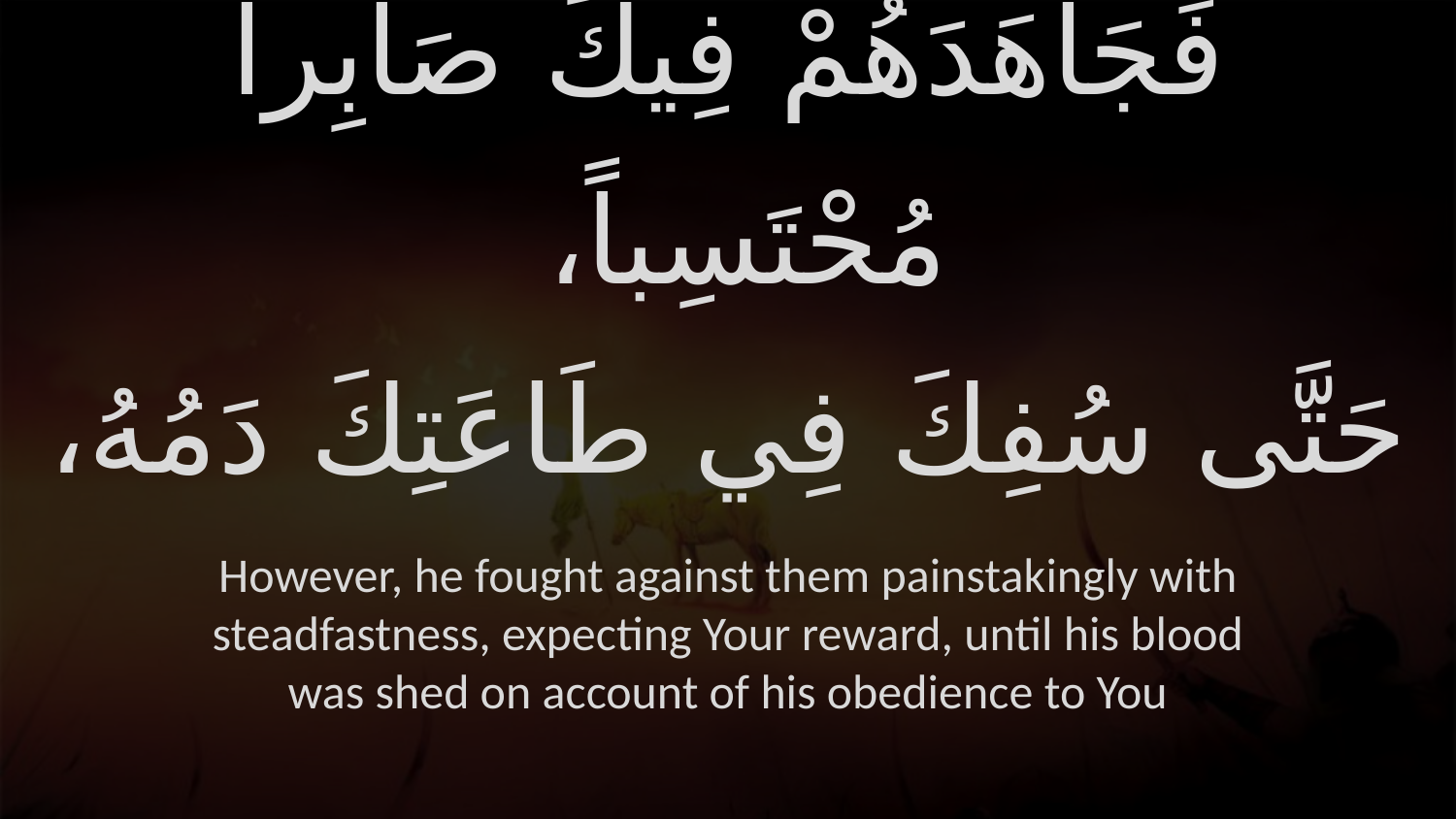

# فَجَاهَدَهُمْ فِيكَ صَابِراً مُحْتَسِباً، حَتَّى سُفِكَ فِي طَاعَتِكَ دَمُهُ،
However, he fought against them painstakingly with steadfastness, expecting Your reward, until his blood was shed on account of his obedience to You